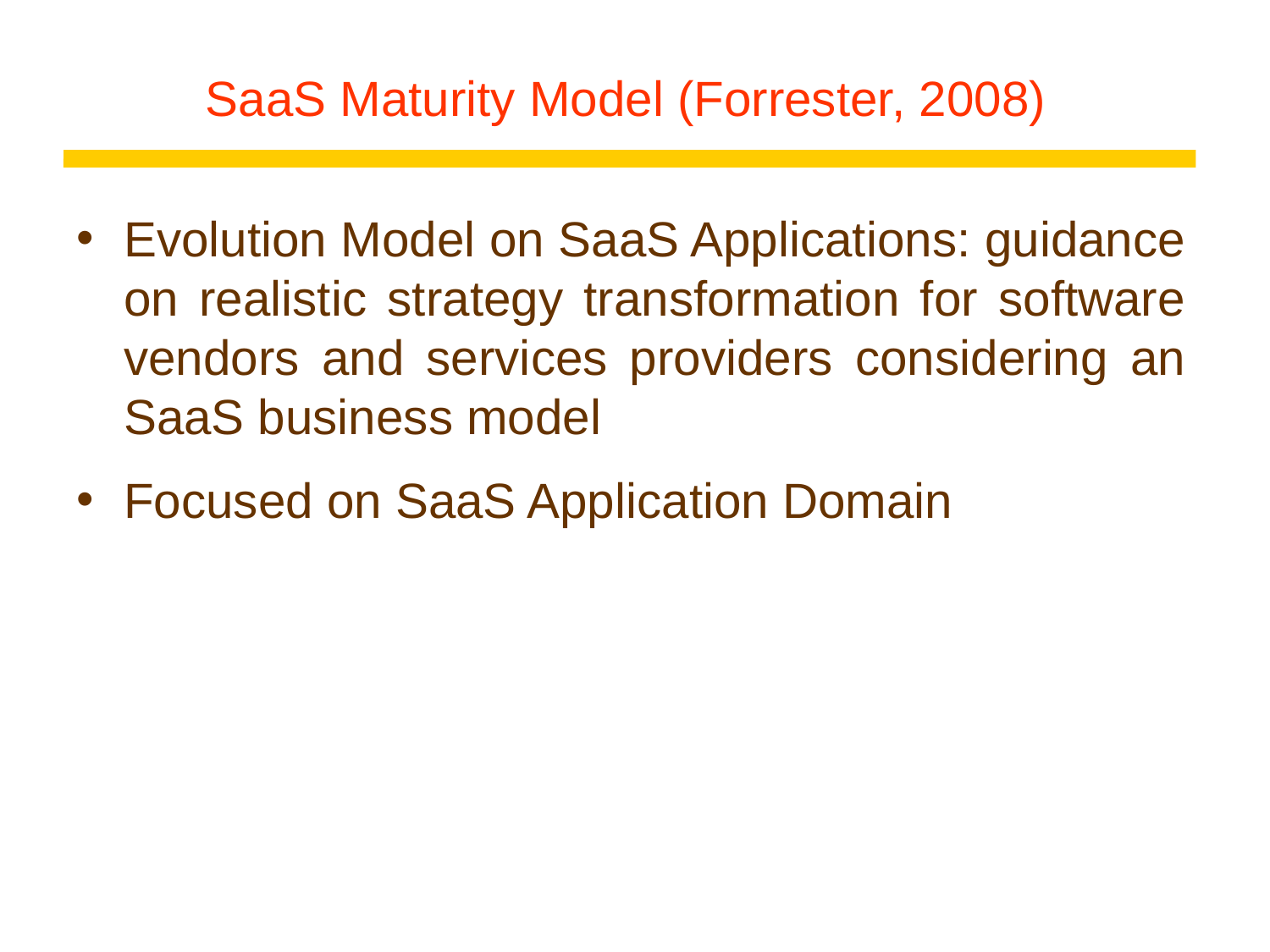

# SaaS Maturity Model (Forrester, 2008)
Evolution Model on SaaS Applications: guidance on realistic strategy transformation for software vendors and services providers considering an SaaS business model
Focused on SaaS Application Domain